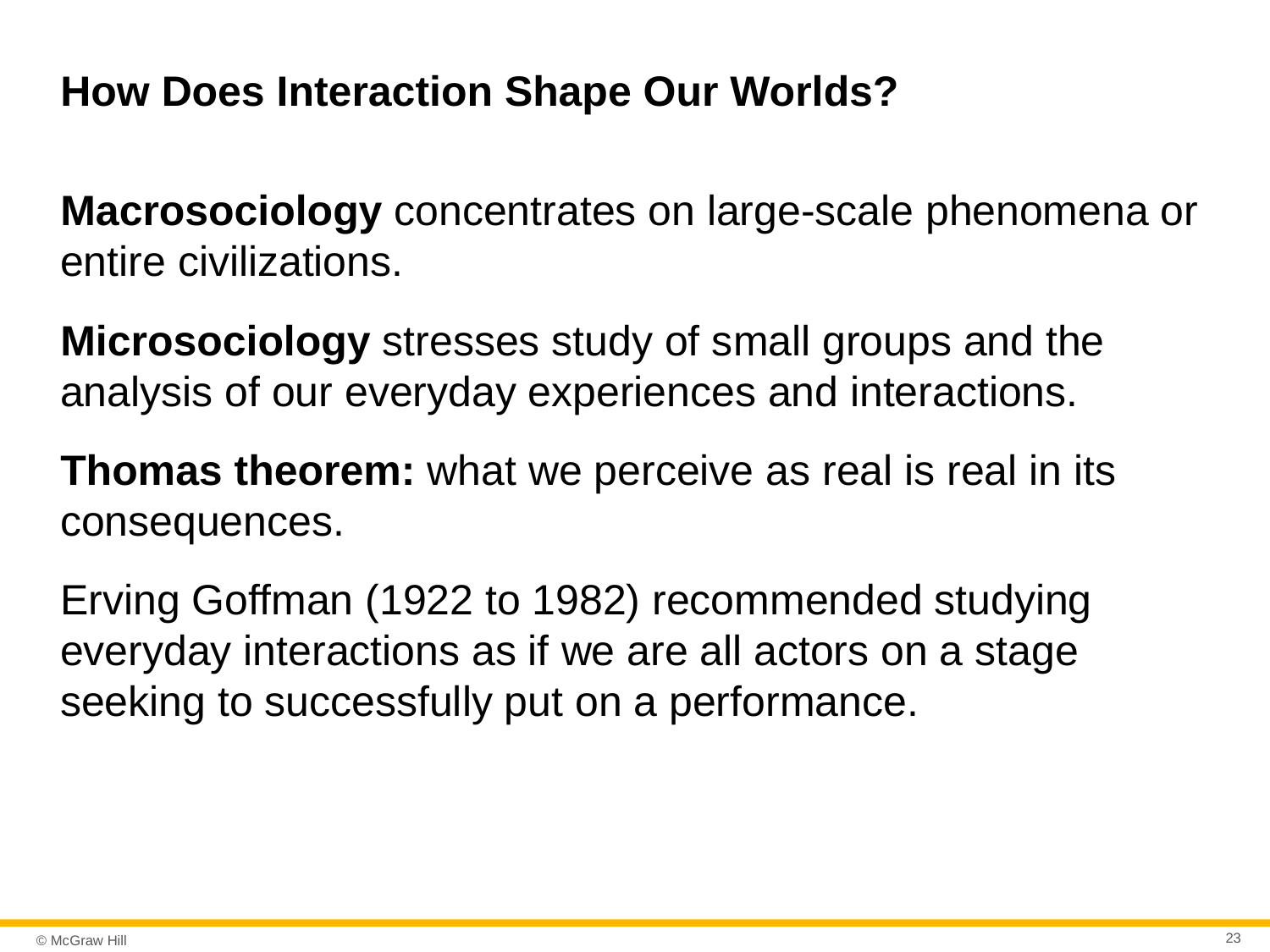

# How Does Interaction Shape Our Worlds?
Macrosociology concentrates on large-scale phenomena or entire civilizations.
Microsociology stresses study of small groups and the analysis of our everyday experiences and interactions.
Thomas theorem: what we perceive as real is real in its consequences.
Erving Goffman (1922 to 1982) recommended studying everyday interactions as if we are all actors on a stage seeking to successfully put on a performance.